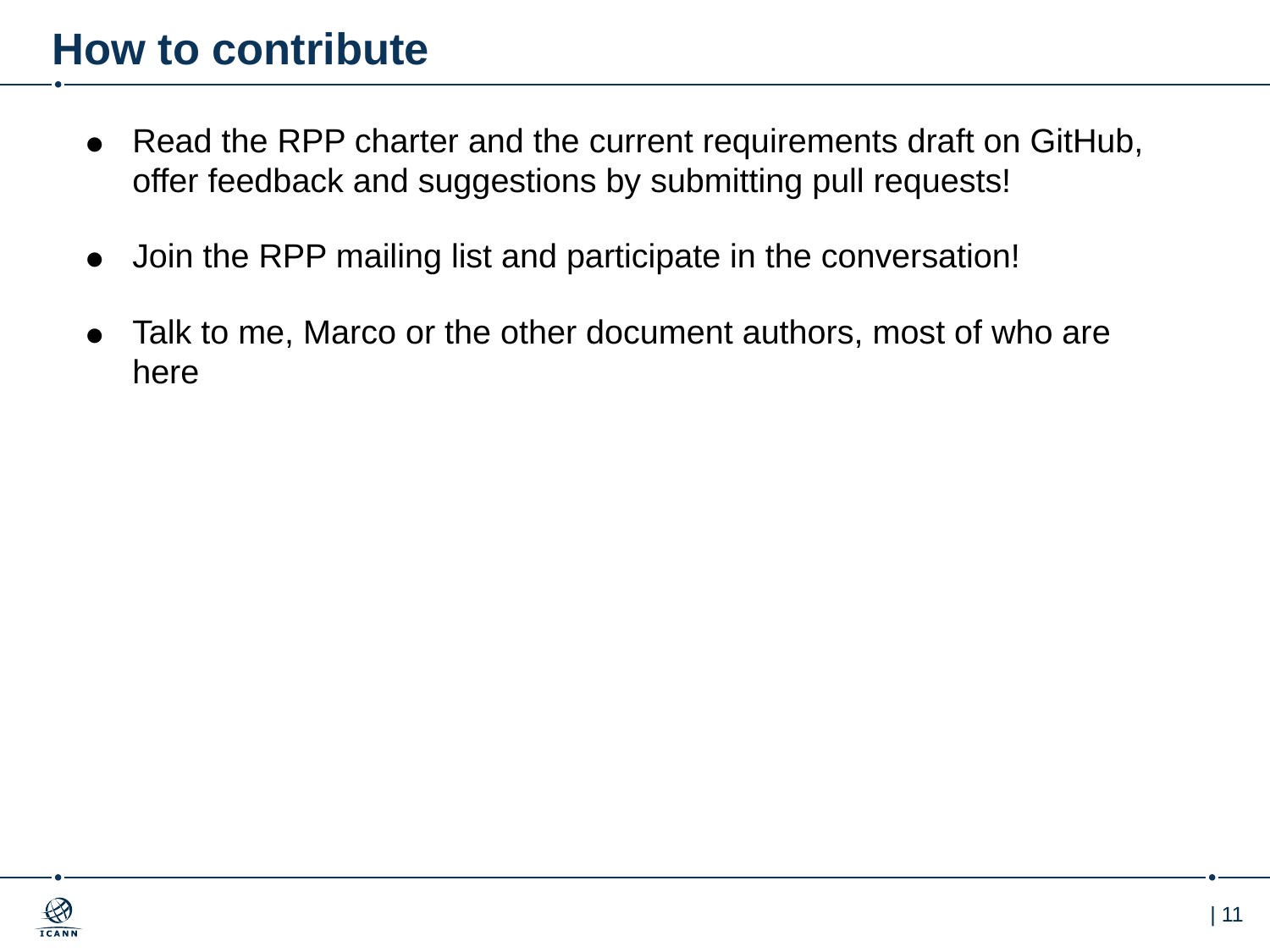

# How to contribute

Read the RPP charter and the current requirements draft on GitHub, offer feedback and suggestions by submitting pull requests!
Join the RPP mailing list and participate in the conversation!
Talk to me, Marco or the other document authors, most of who are here